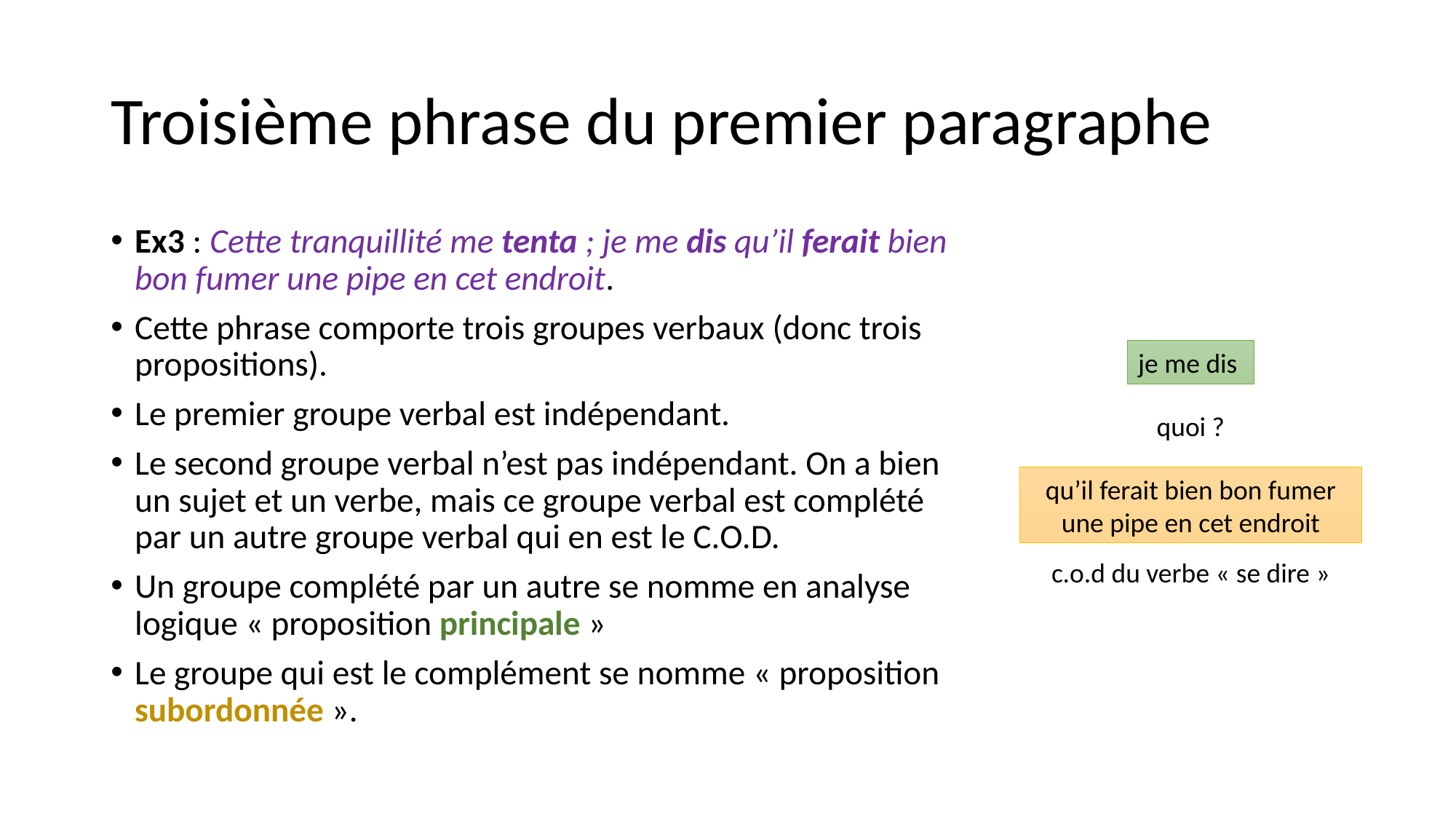

# Troisième phrase du premier paragraphe
Ex3 : Cette tranquillité me tenta ; je me dis qu’il ferait bien bon fumer une pipe en cet endroit.
Cette phrase comporte trois groupes verbaux (donc trois propositions).
Le premier groupe verbal est indépendant.
Le second groupe verbal n’est pas indépendant. On a bien un sujet et un verbe, mais ce groupe verbal est complété par un autre groupe verbal qui en est le C.O.D.
Un groupe complété par un autre se nomme en analyse logique « proposition principale »
Le groupe qui est le complément se nomme « proposition subordonnée ».
je me dis
quoi ?
qu’il ferait bien bon fumer une pipe en cet endroit
c.o.d du verbe « se dire »